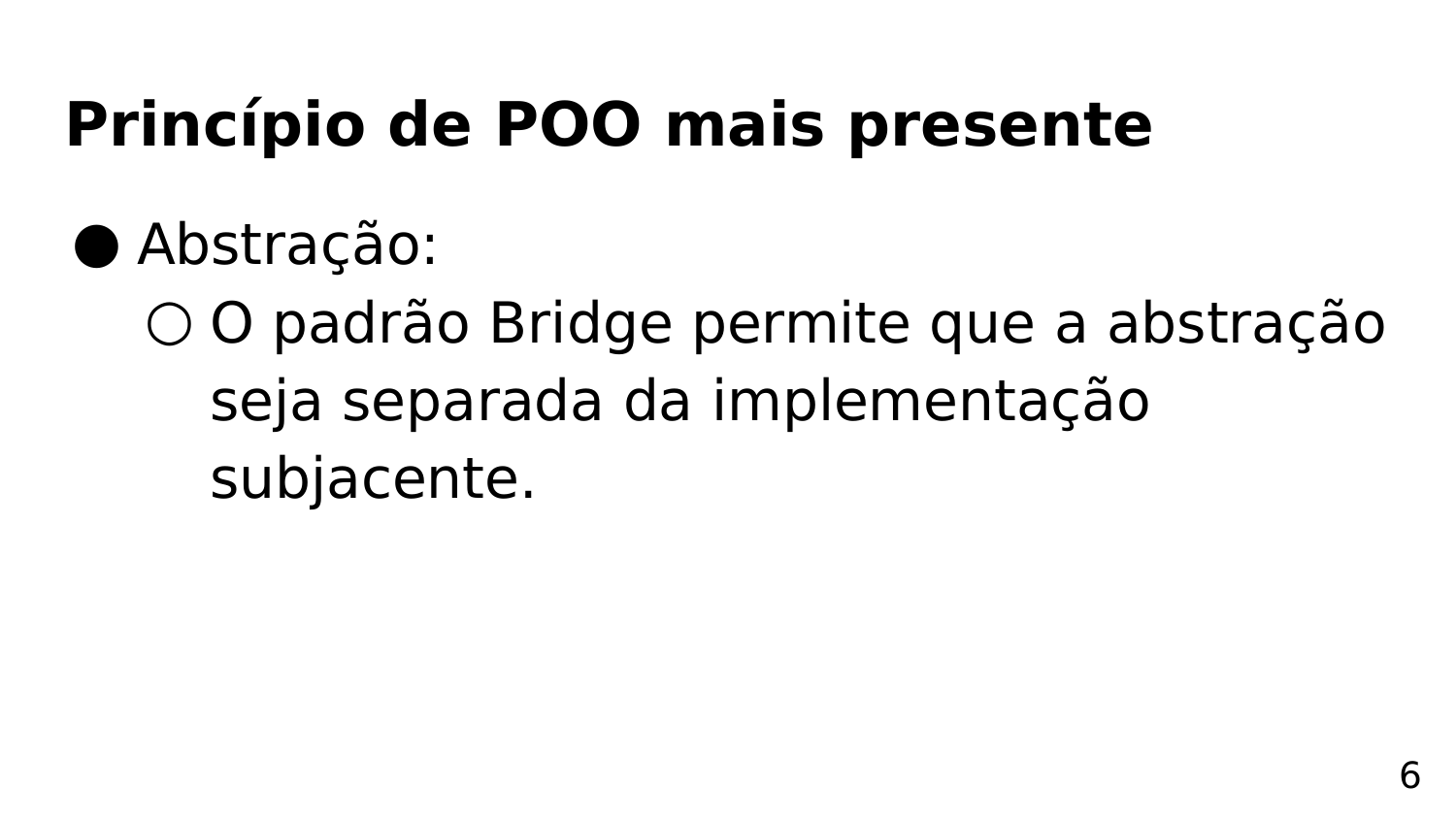

# Princípio de POO mais presente
Abstração:
O padrão Bridge permite que a abstração seja separada da implementação subjacente.
6